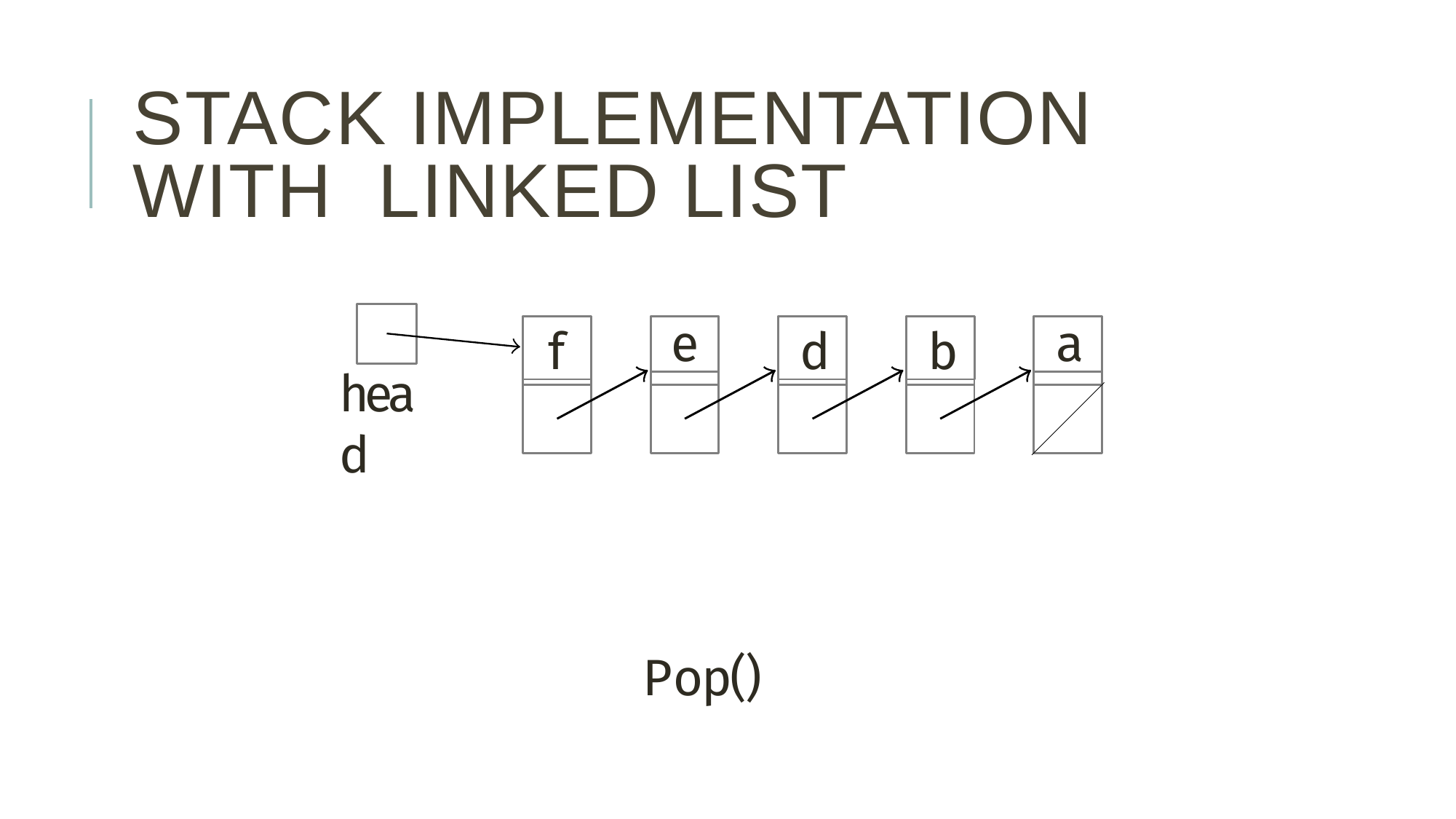

# Stack Implementation with  Linked List

f
e
d
b
a

head
Pop()